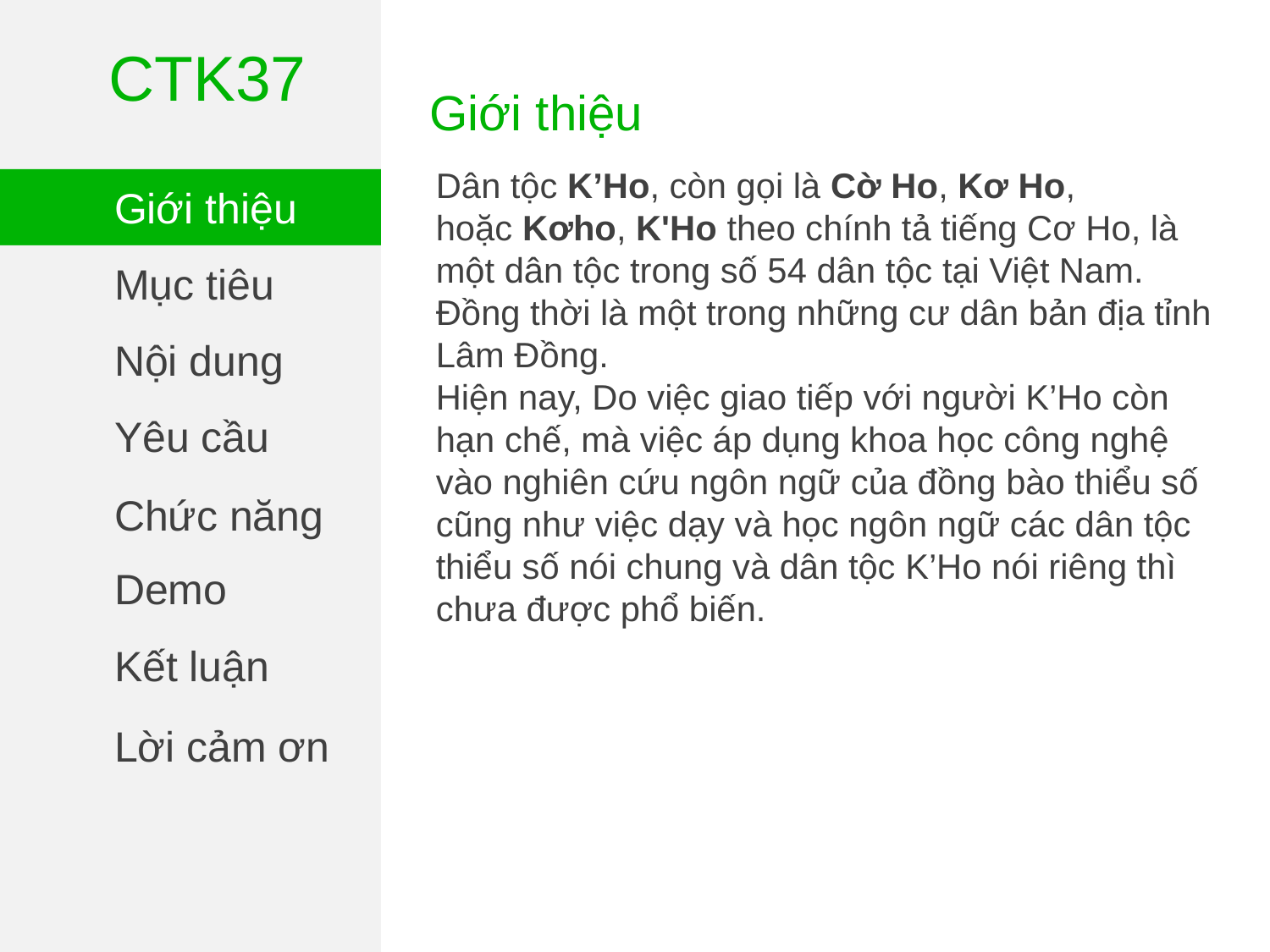

CTK37
Giới thiệu
Dân tộc K’Ho, còn gọi là Cờ Ho, Kơ Ho, hoặc Kơho, K'Ho theo chính tả tiếng Cơ Ho, là một dân tộc trong số 54 dân tộc tại Việt Nam.
Đồng thời là một trong những cư dân bản địa tỉnh Lâm Đồng.
Hiện nay, Do việc giao tiếp với người K’Ho còn hạn chế, mà việc áp dụng khoa học công nghệ vào nghiên cứu ngôn ngữ của đồng bào thiểu số cũng như việc dạy và học ngôn ngữ các dân tộc thiểu số nói chung và dân tộc K’Ho nói riêng thì chưa được phổ biến.
Giới thiệu
Mục tiêu
Nội dung
Yêu cầu
Chức năng
Demo
Kết luận
Lời cảm ơn